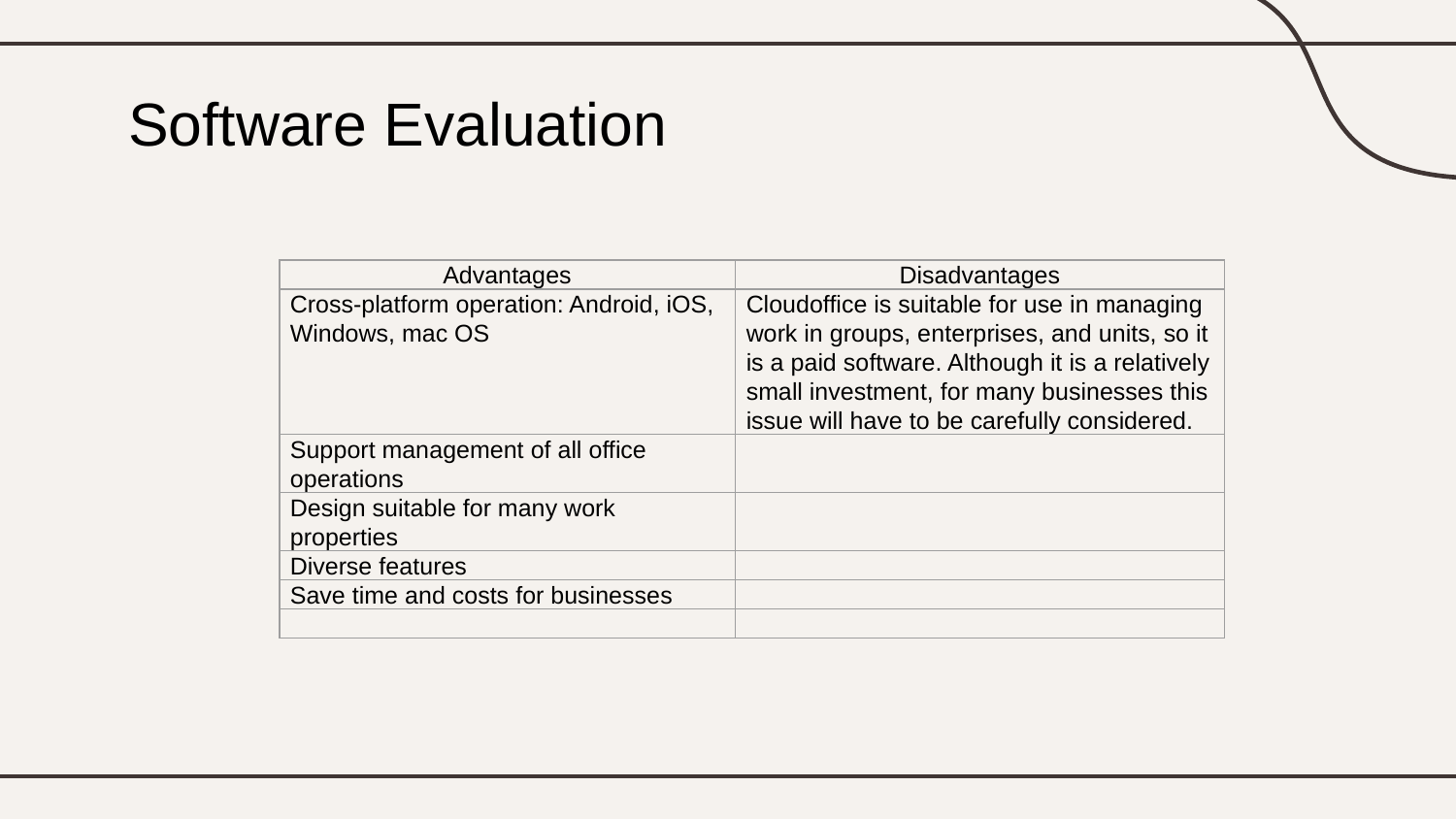

# Software Evaluation
| Advantages | Disadvantages |
| --- | --- |
| Cross-platform operation: Android, iOS, Windows, mac OS | Cloudoffice is suitable for use in managing work in groups, enterprises, and units, so it is a paid software. Although it is a relatively small investment, for many businesses this issue will have to be carefully considered. |
| Support management of all office operations |  |
| Design suitable for many work properties |  |
| Diverse features |  |
| Save time and costs for businesses |  |
|  |  |